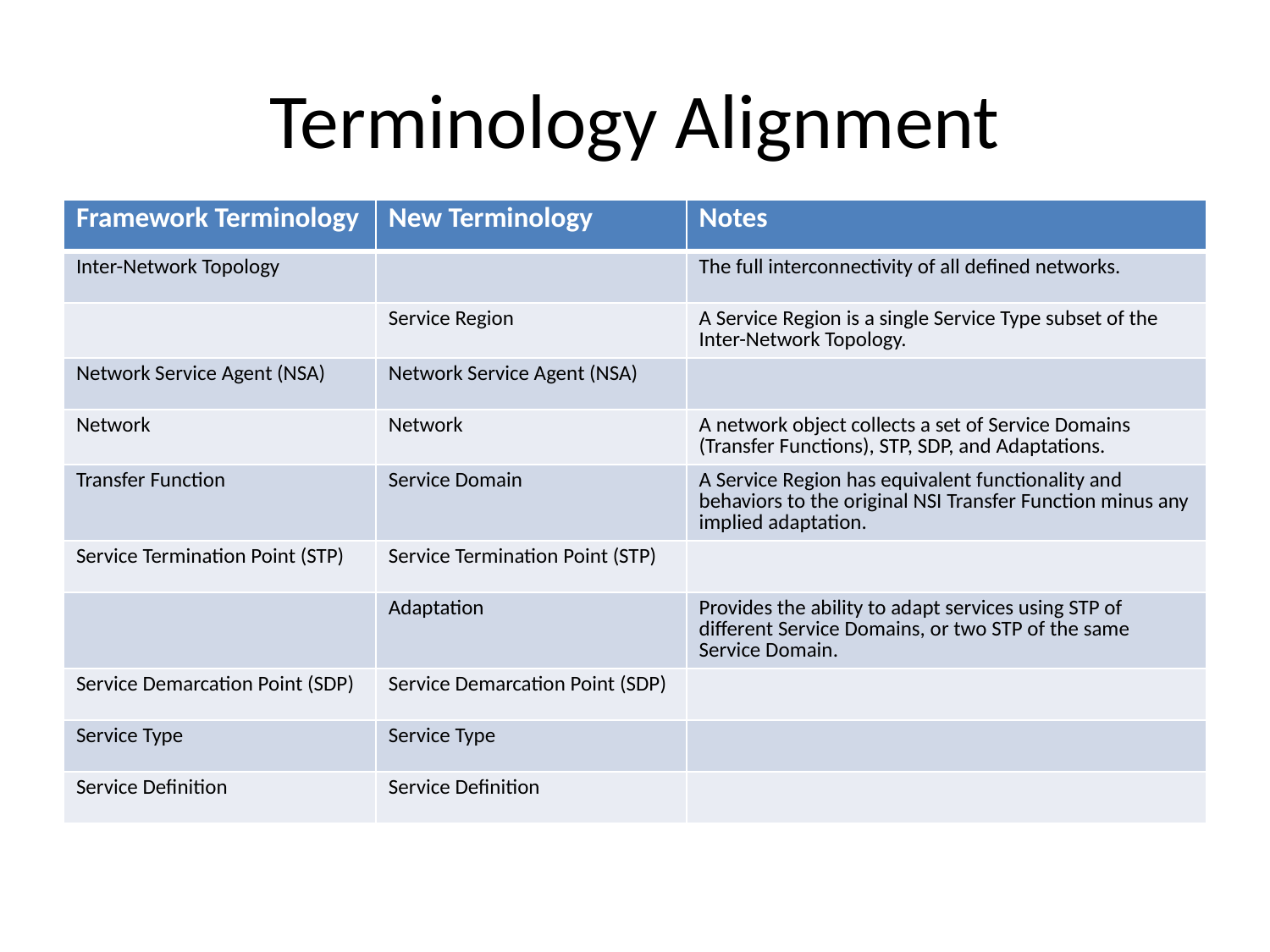

# Terminology Alignment
| Framework Terminology | New Terminology | Notes |
| --- | --- | --- |
| Inter-Network Topology |  | The full interconnectivity of all defined networks. |
|  | Service Region | A Service Region is a single Service Type subset of the Inter-Network Topology. |
| Network Service Agent (NSA) | Network Service Agent (NSA) |  |
| Network | Network | A network object collects a set of Service Domains (Transfer Functions), STP, SDP, and Adaptations. |
| Transfer Function | Service Domain | A Service Region has equivalent functionality and behaviors to the original NSI Transfer Function minus any implied adaptation. |
| Service Termination Point (STP) | Service Termination Point (STP) |  |
|  | Adaptation | Provides the ability to adapt services using STP of different Service Domains, or two STP of the same Service Domain. |
| Service Demarcation Point (SDP) | Service Demarcation Point (SDP) |  |
| Service Type | Service Type |  |
| Service Definition | Service Definition |  |